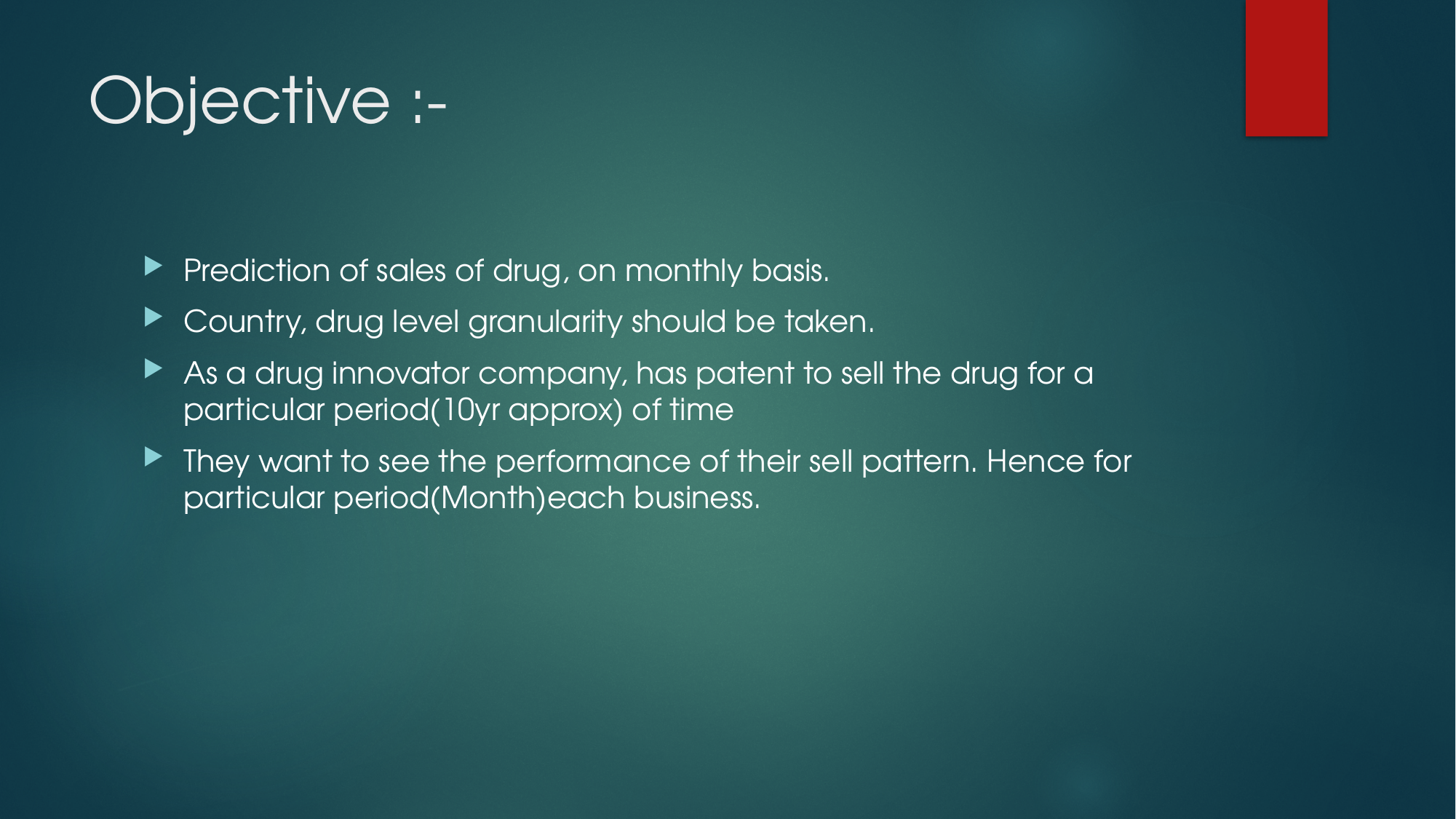

# Objective :-
Prediction of sales of drug, on monthly basis.
Country, drug level granularity should be taken.
As a drug innovator company, has patent to sell the drug for a particular period(10yr approx) of time
They want to see the performance of their sell pattern. Hence for particular period(Month)each business.